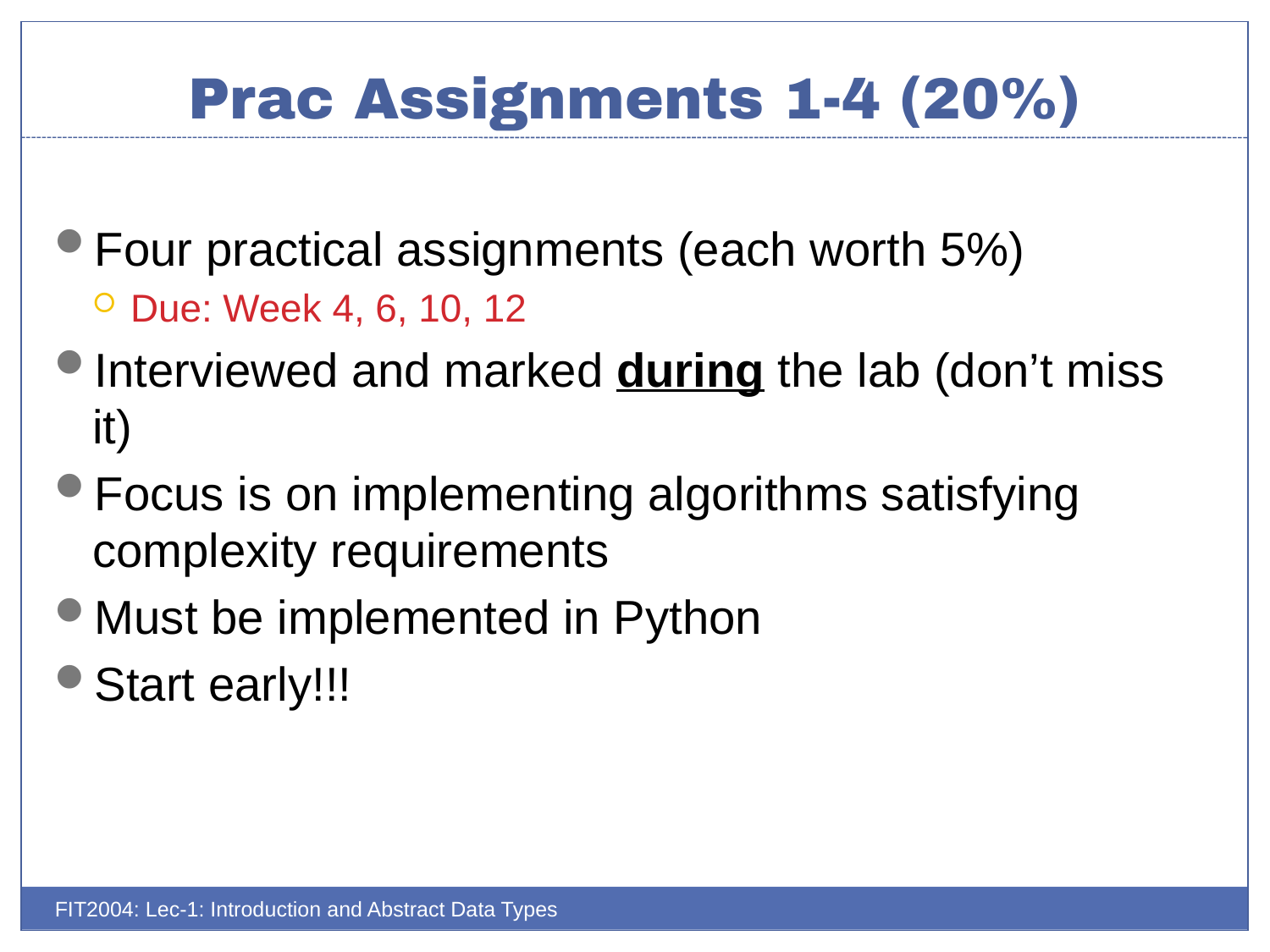

# Prac Assignments 1-4 (20%)
Four practical assignments (each worth 5%)
Due: Week 4, 6, 10, 12
Interviewed and marked during the lab (don’t miss it)
Focus is on implementing algorithms satisfying complexity requirements
Must be implemented in Python
Start early!!!

FIT2004: Lec-1: Introduction and Abstract Data Types